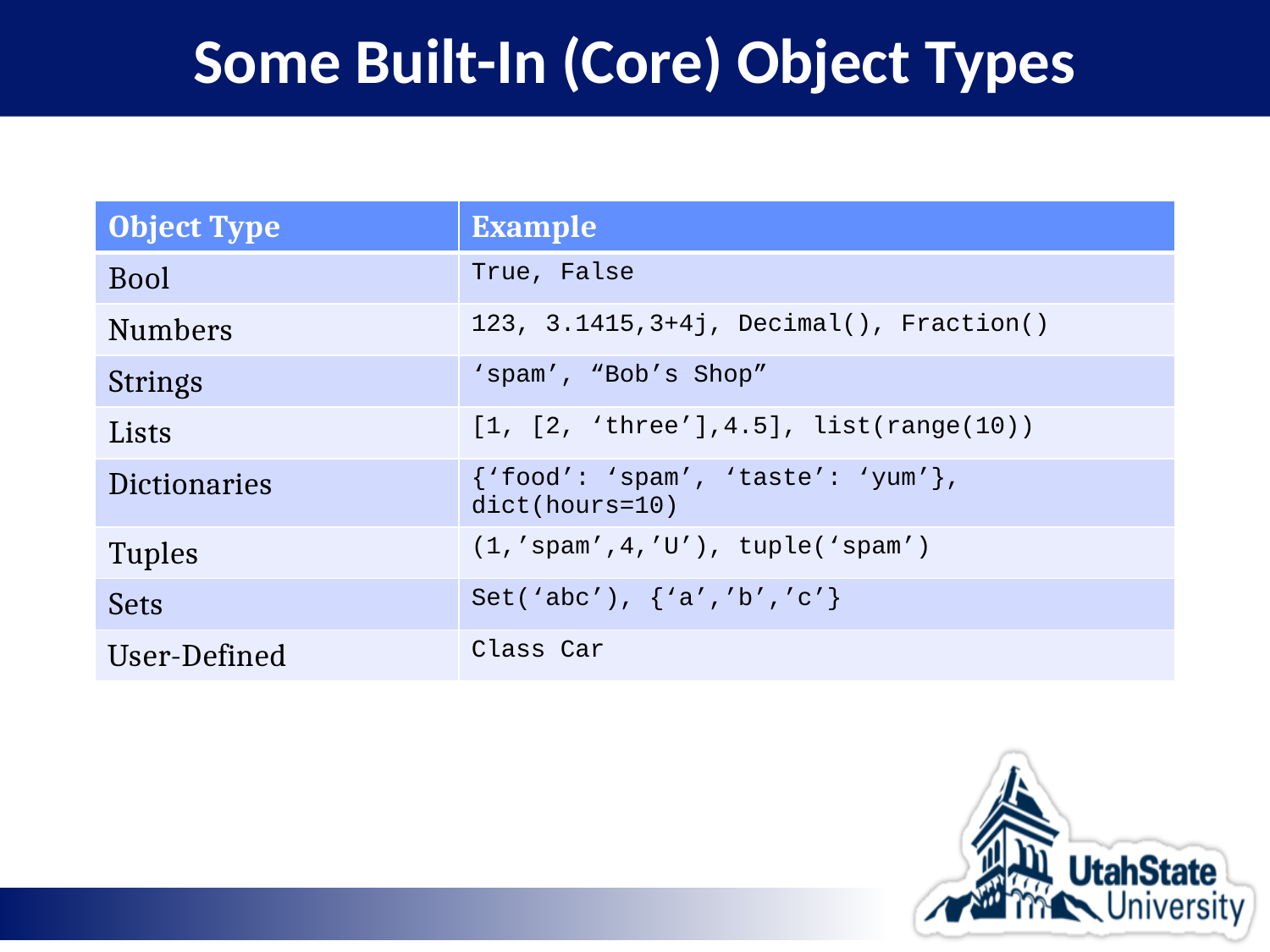

# Some Built-In (Core) Object Types
| Object Type | Example |
| --- | --- |
| Bool | True, False |
| Numbers | 123, 3.1415,3+4j, Decimal(), Fraction() |
| Strings | ‘spam’, “Bob’s Shop” |
| Lists | [1, [2, ‘three’],4.5], list(range(10)) |
| Dictionaries | {‘food’: ‘spam’, ‘taste’: ‘yum’}, dict(hours=10) |
| Tuples | (1,’spam’,4,’U’), tuple(‘spam’) |
| Sets | Set(‘abc’), {‘a’,’b’,’c’} |
| User-Defined | Class Car |